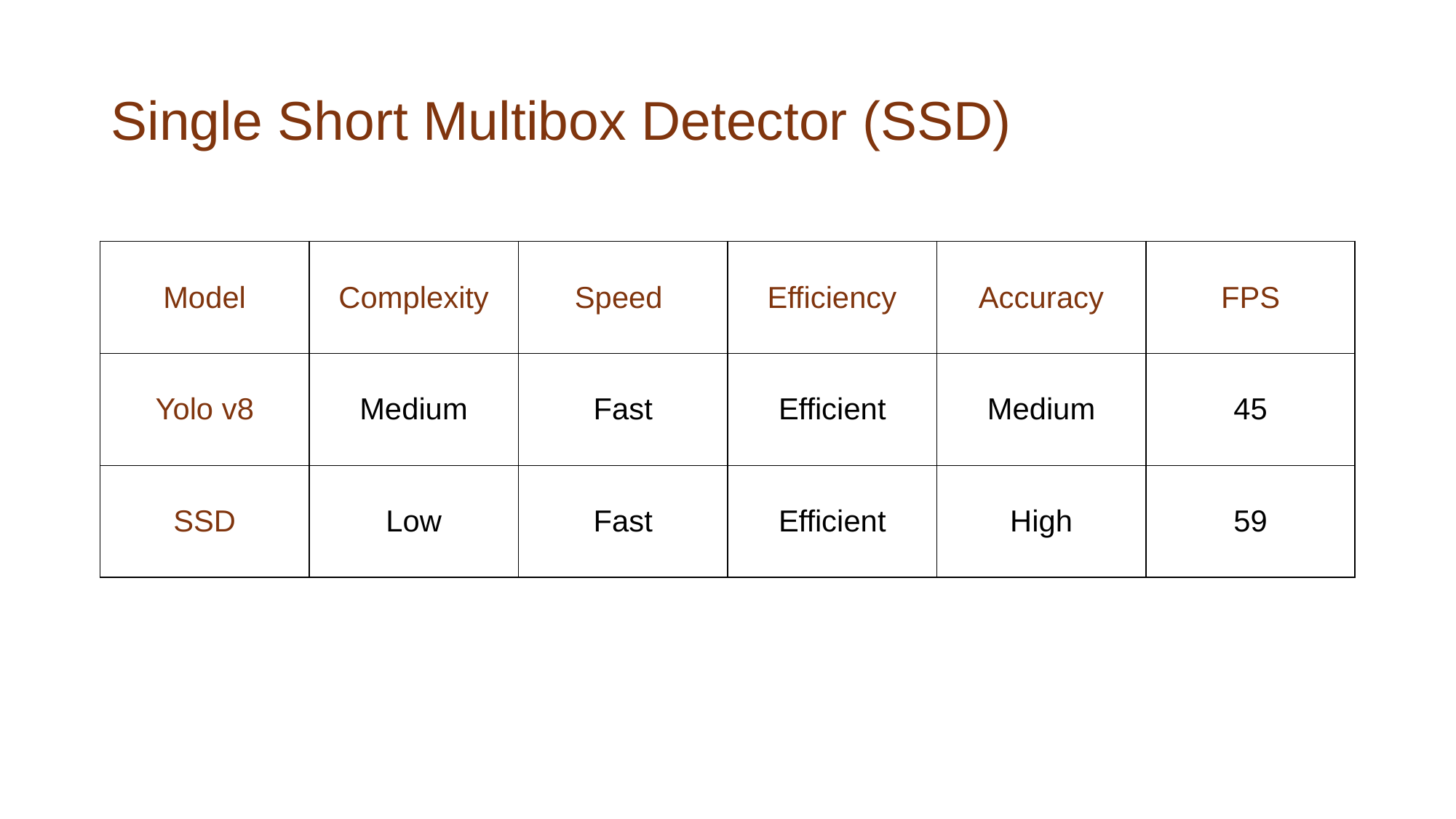

# Single Short Multibox Detector (SSD)
| Model | Complexity | Speed | Efficiency | Accuracy | FPS |
| --- | --- | --- | --- | --- | --- |
| Yolo v8 | Medium | Fast | Efficient | Medium | 45 |
| SSD | Low | Fast | Efficient | High | 59 |